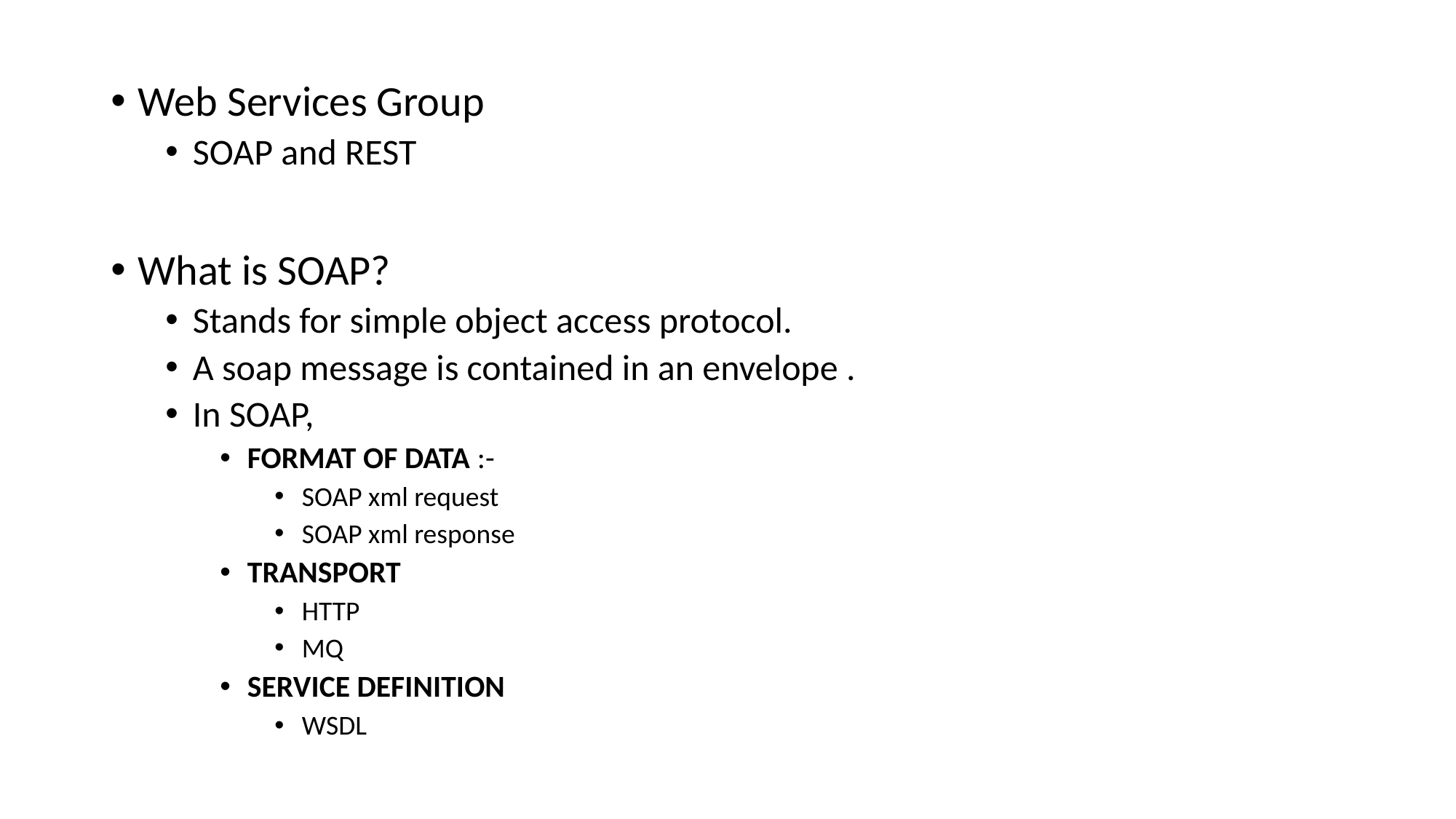

Web Services Group
SOAP and REST

What is SOAP?
Stands for simple object access protocol.
A soap message is contained in an envelope .
In SOAP,
FORMAT OF DATA :-
SOAP xml request
SOAP xml response
TRANSPORT
HTTP
MQ
SERVICE DEFINITION
WSDL